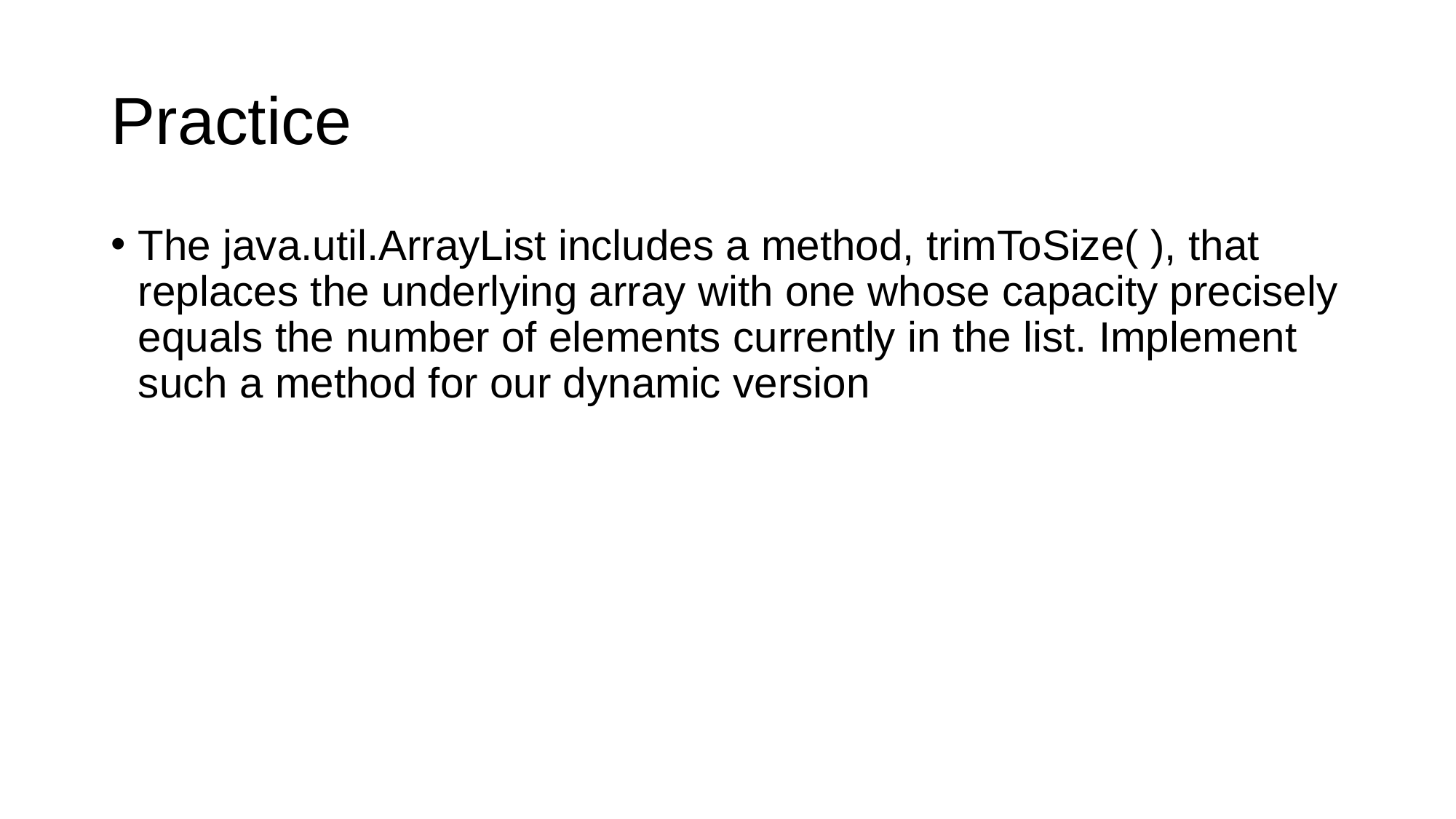

# Practice
The java.util.ArrayList includes a method, trimToSize( ), that replaces the underlying array with one whose capacity precisely equals the number of elements currently in the list. Implement such a method for our dynamic version